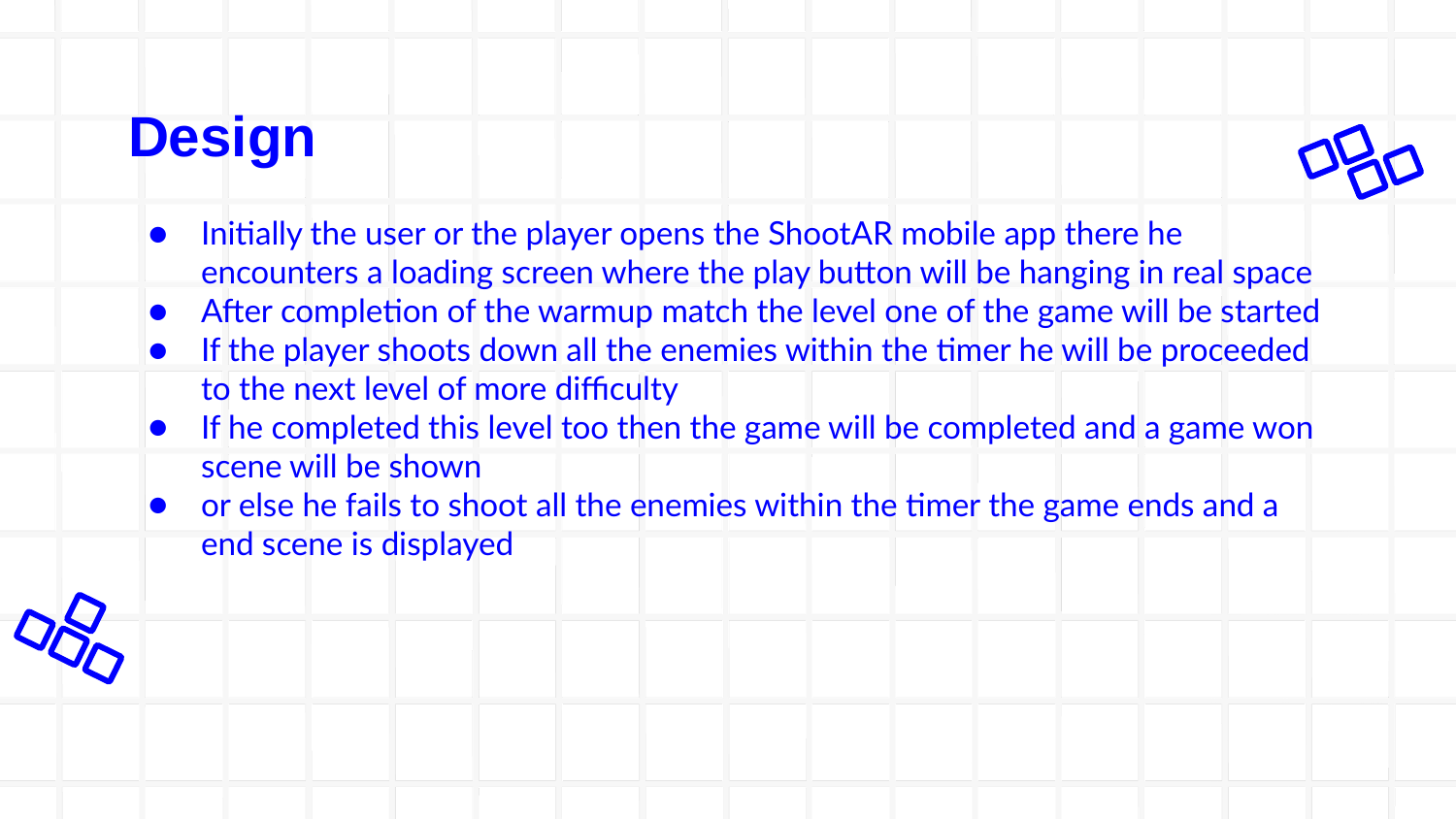

# Design
Initially the user or the player opens the ShootAR mobile app there he encounters a loading screen where the play button will be hanging in real space
After completion of the warmup match the level one of the game will be started
If the player shoots down all the enemies within the timer he will be proceeded to the next level of more difficulty
If he completed this level too then the game will be completed and a game won scene will be shown
or else he fails to shoot all the enemies within the timer the game ends and a end scene is displayed